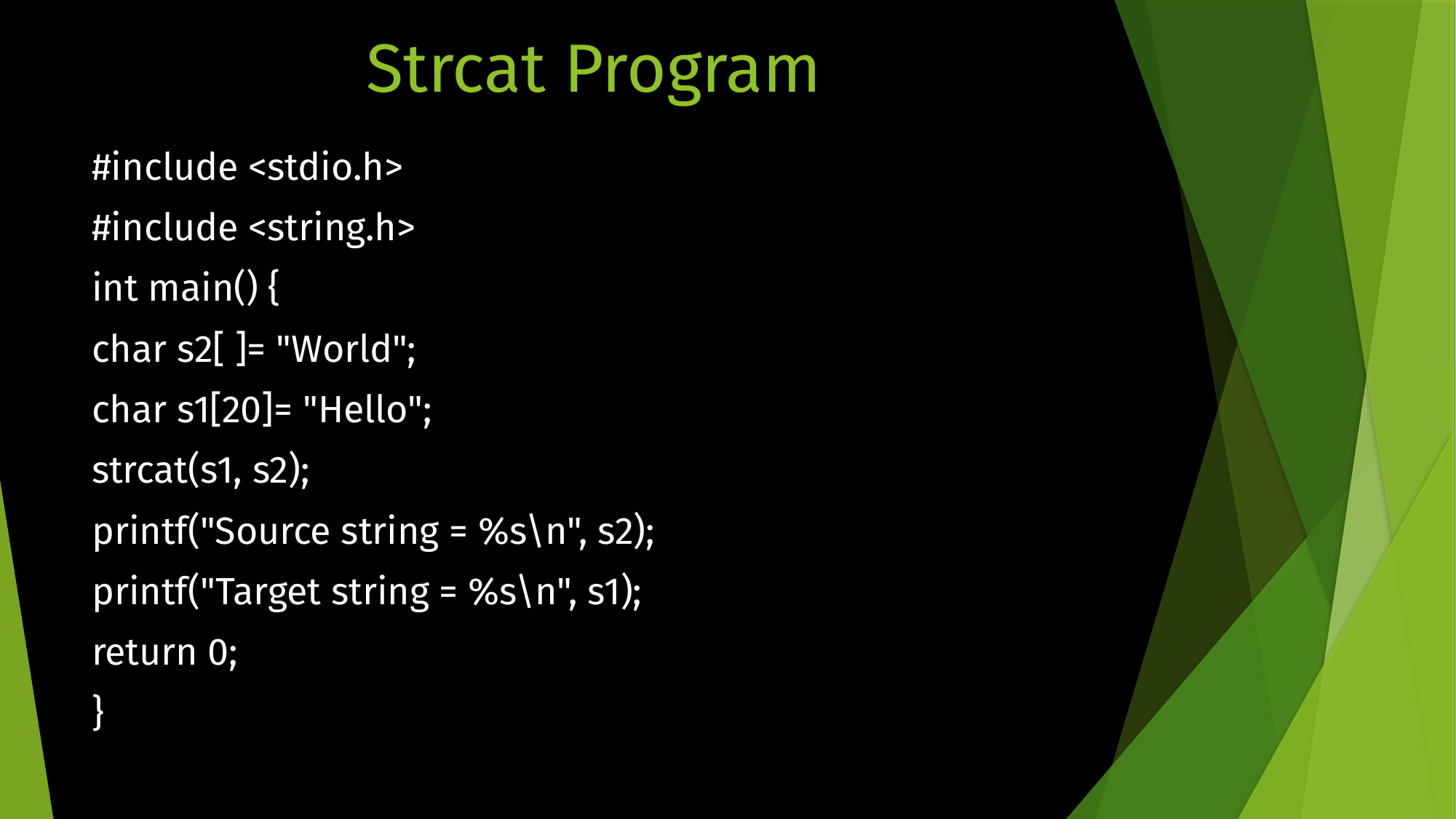

# Strcat Program
#include <stdio.h>
#include <string.h>
int main() {
char s2[ ]= "World";
char s1[20]= "Hello";
strcat(s1, s2);
printf("Source string = %s\n", s2);
printf("Target string = %s\n", s1);
return 0;
}